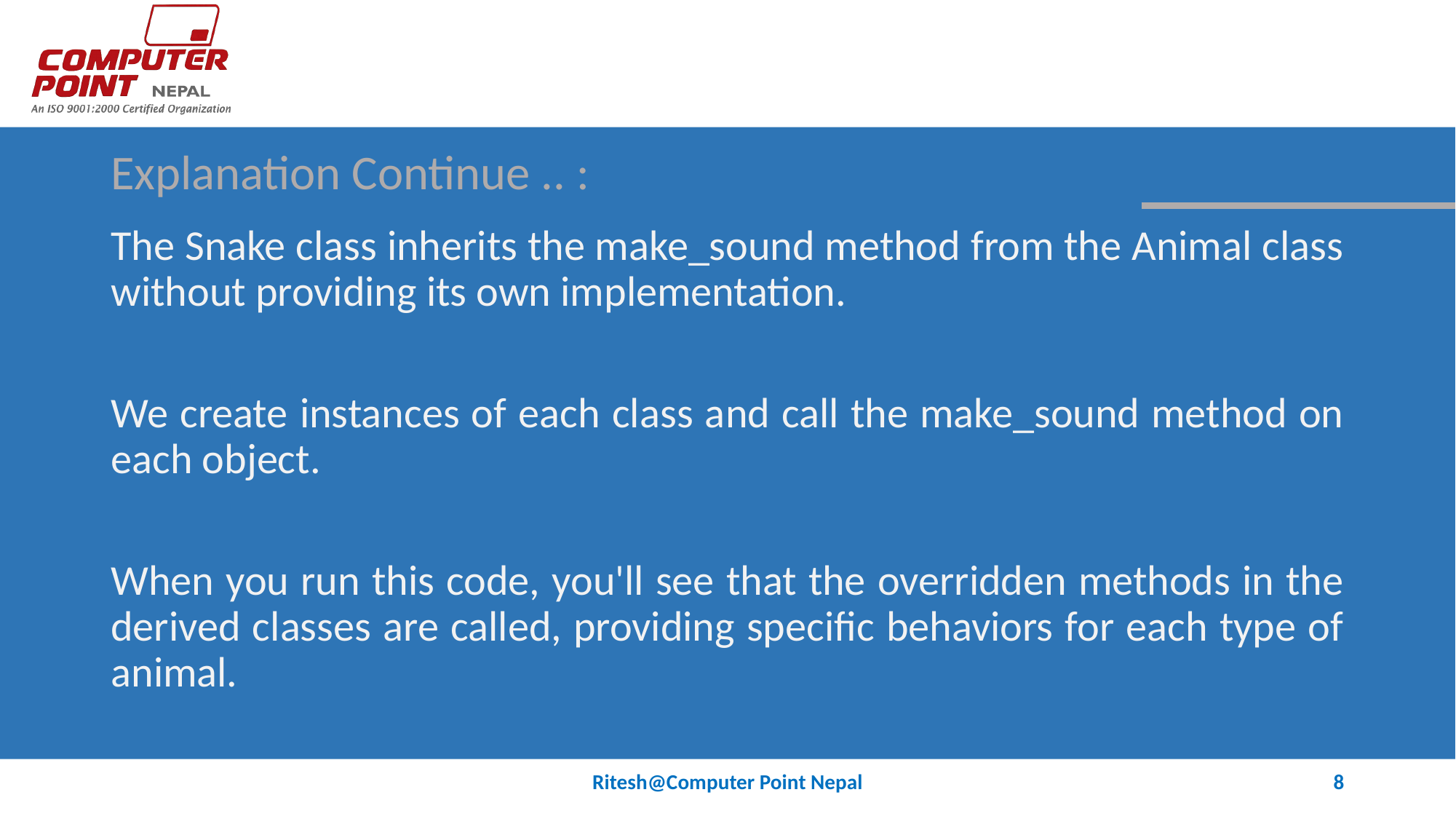

# Explanation Continue .. :
The Snake class inherits the make_sound method from the Animal class without providing its own implementation.

We create instances of each class and call the make_sound method on each object.

When you run this code, you'll see that the overridden methods in the derived classes are called, providing specific behaviors for each type of animal.

Ritesh@Computer Point Nepal

8